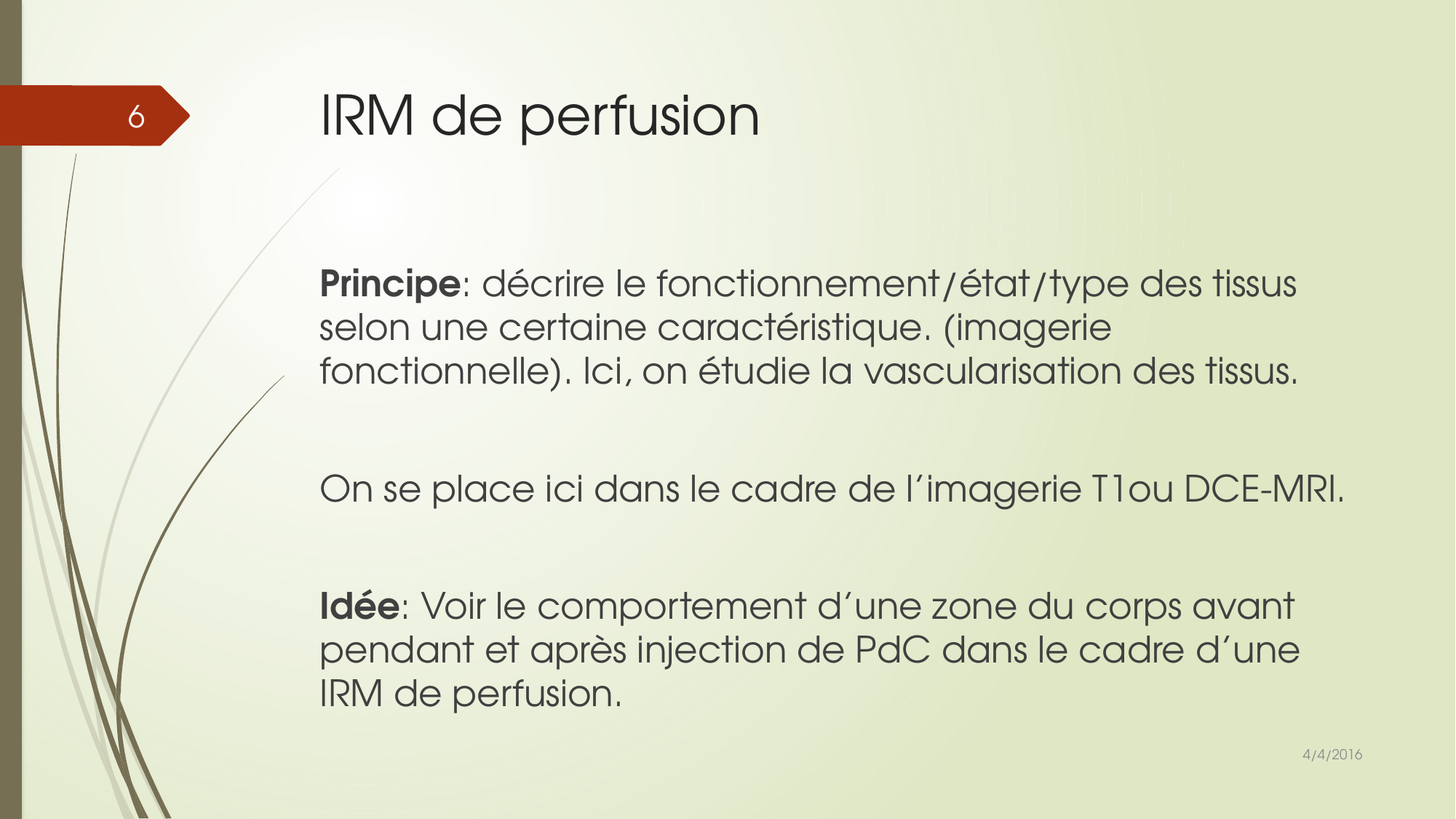

# IRM de perfusion
6
Principe: décrire le fonctionnement/état/type des tissus selon une certaine caractéristique. (imagerie fonctionnelle). Ici, on étudie la vascularisation des tissus.

On se place ici dans le cadre de l’imagerie T1ou DCE-MRI.

Idée: Voir le comportement d’une zone du corps avant pendant et après injection de PdC dans le cadre d’une IRM de perfusion.
4/4/2016